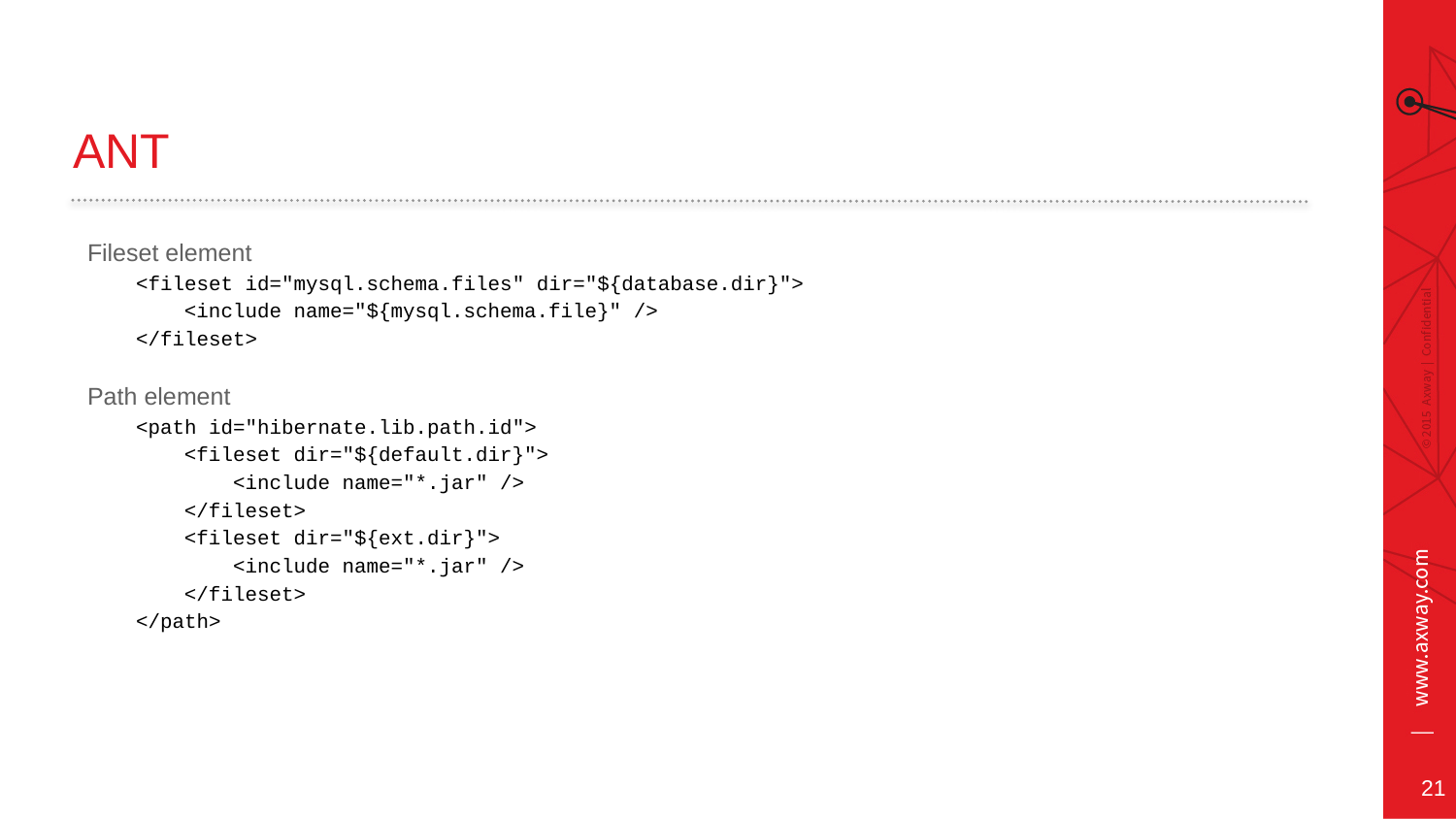

# ANT
Fileset element
    <fileset id="mysql.schema.files" dir="${database.dir}">
        <include name="${mysql.schema.file}" />
    </fileset>

Path element
    <path id="hibernate.lib.path.id">
        <fileset dir="${default.dir}">
            <include name="*.jar" />
        </fileset>
        <fileset dir="${ext.dir}">
            <include name="*.jar" />
        </fileset>
    </path>
21